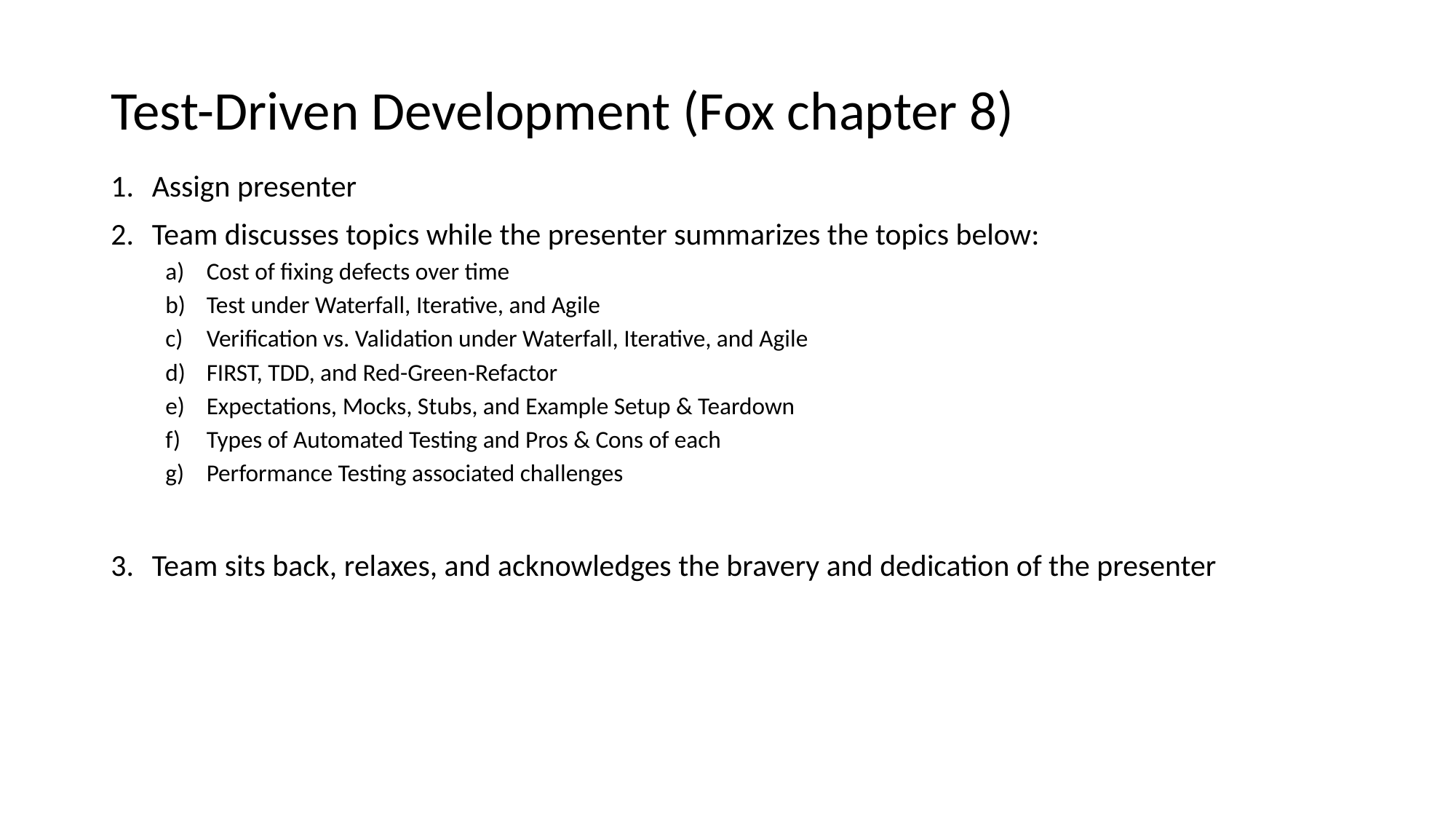

# Test-Driven Development (Fox chapter 8)
Assign presenter
Team discusses topics while the presenter summarizes the topics below:
Cost of fixing defects over time
Test under Waterfall, Iterative, and Agile
Verification vs. Validation under Waterfall, Iterative, and Agile
FIRST, TDD, and Red-Green-Refactor
Expectations, Mocks, Stubs, and Example Setup & Teardown
Types of Automated Testing and Pros & Cons of each
Performance Testing associated challenges

Team sits back, relaxes, and acknowledges the bravery and dedication of the presenter